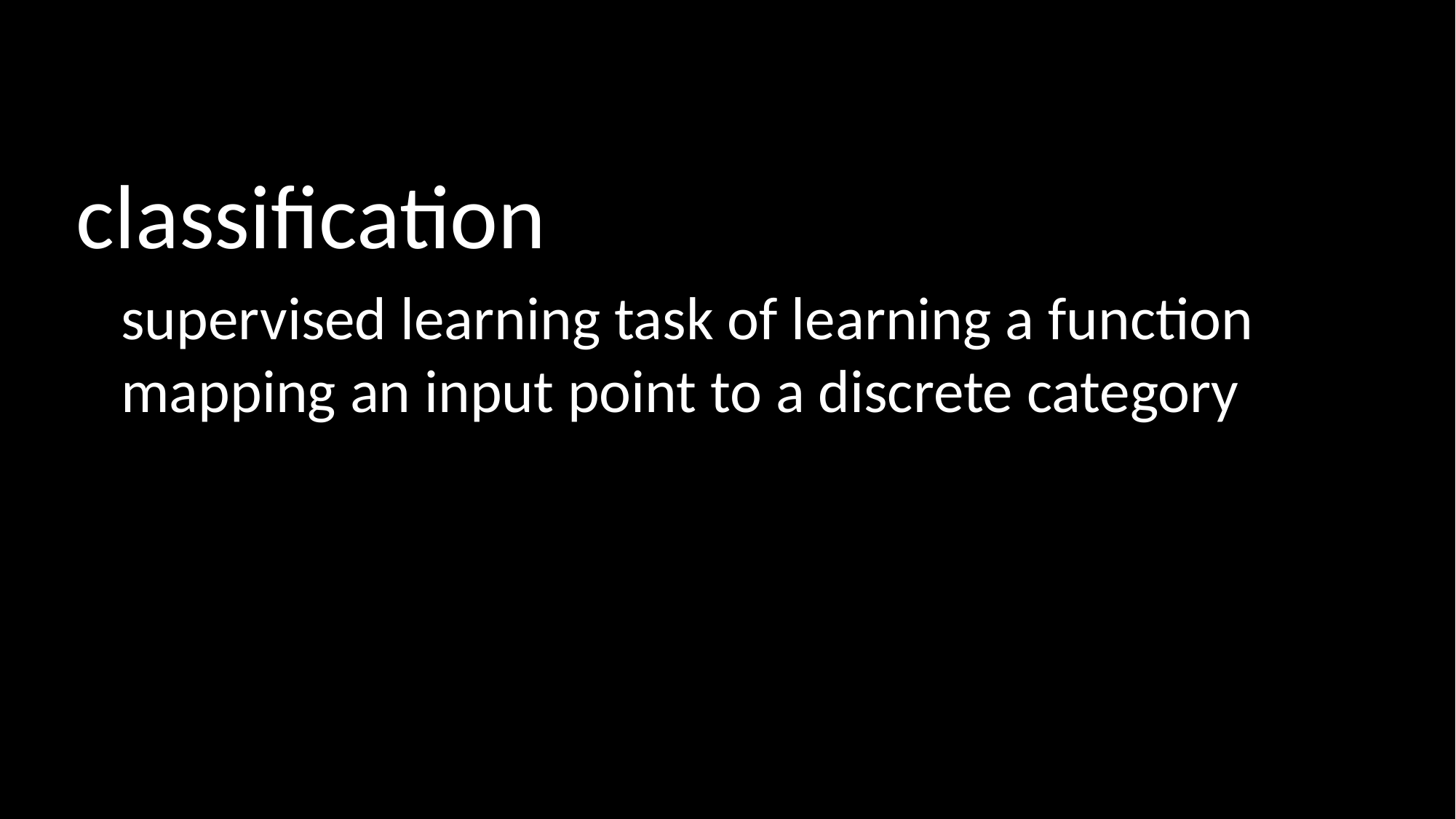

classification
supervised learning task of learning a function mapping an input point to a discrete category